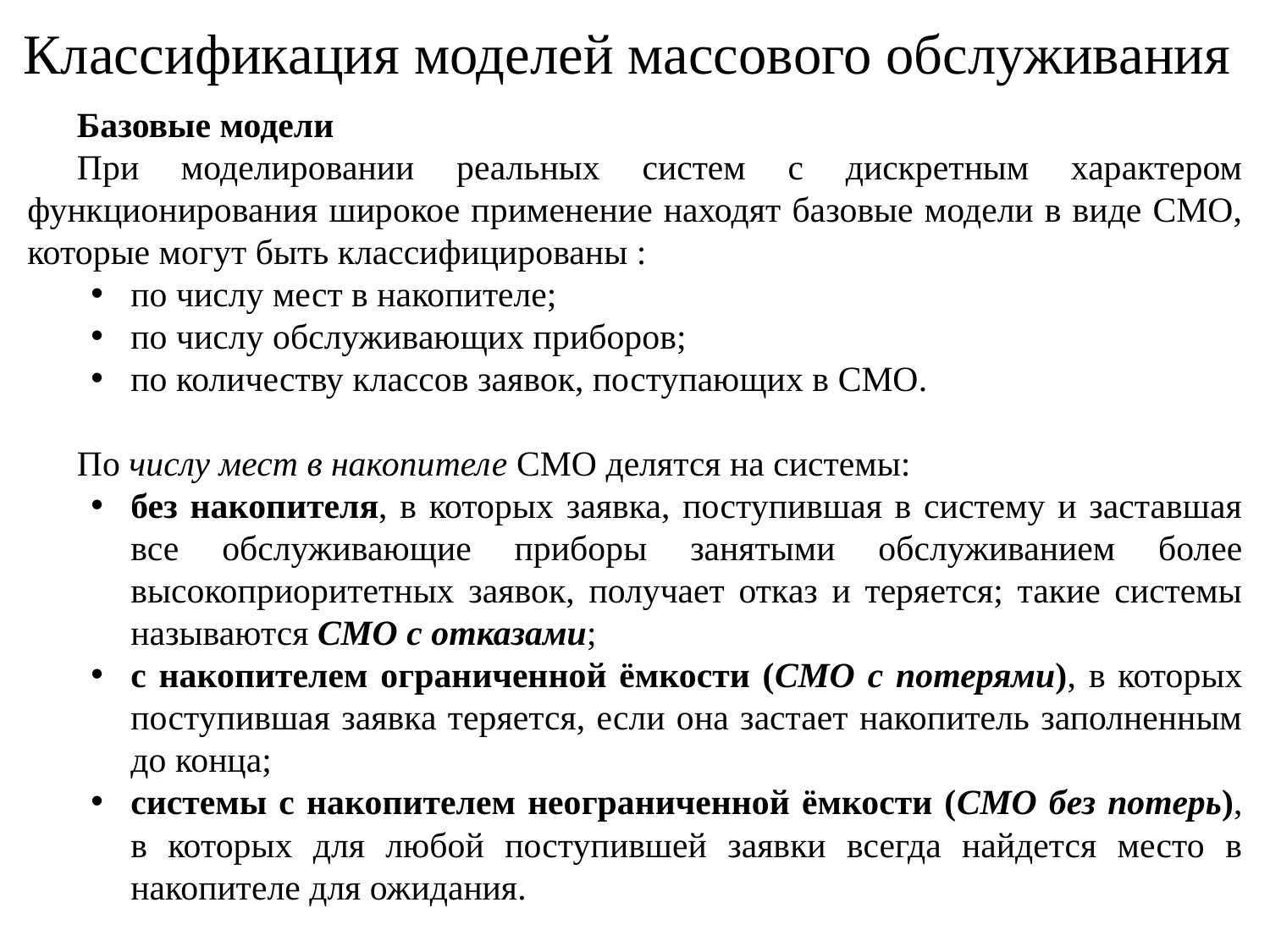

Классификация моделей массового обслуживания
Базовые модели
При моделировании реальных систем с дискретным характером функционирования широкое применение находят базовые модели в виде СМО, которые могут быть классифицированы :
по числу мест в накопителе;
по числу обслуживающих приборов;
по количеству классов заявок, поступающих в СМО.

По числу мест в накопителе СМО делятся на системы:
без накопителя, в которых заявка, поступившая в систему и заставшая все обслуживающие приборы занятыми обслуживанием более высокоприоритетных заявок, получает отказ и теряется; такие системы называются СМО с отказами;
с накопителем ограниченной ёмкости (СМО с потерями), в которых поступившая заявка теряется, если она застает накопитель заполненным до конца;
системы с накопителем неограниченной ёмкости (СМО без потерь), в которых для любой поступившей заявки всегда найдется место в накопителе для ожидания.